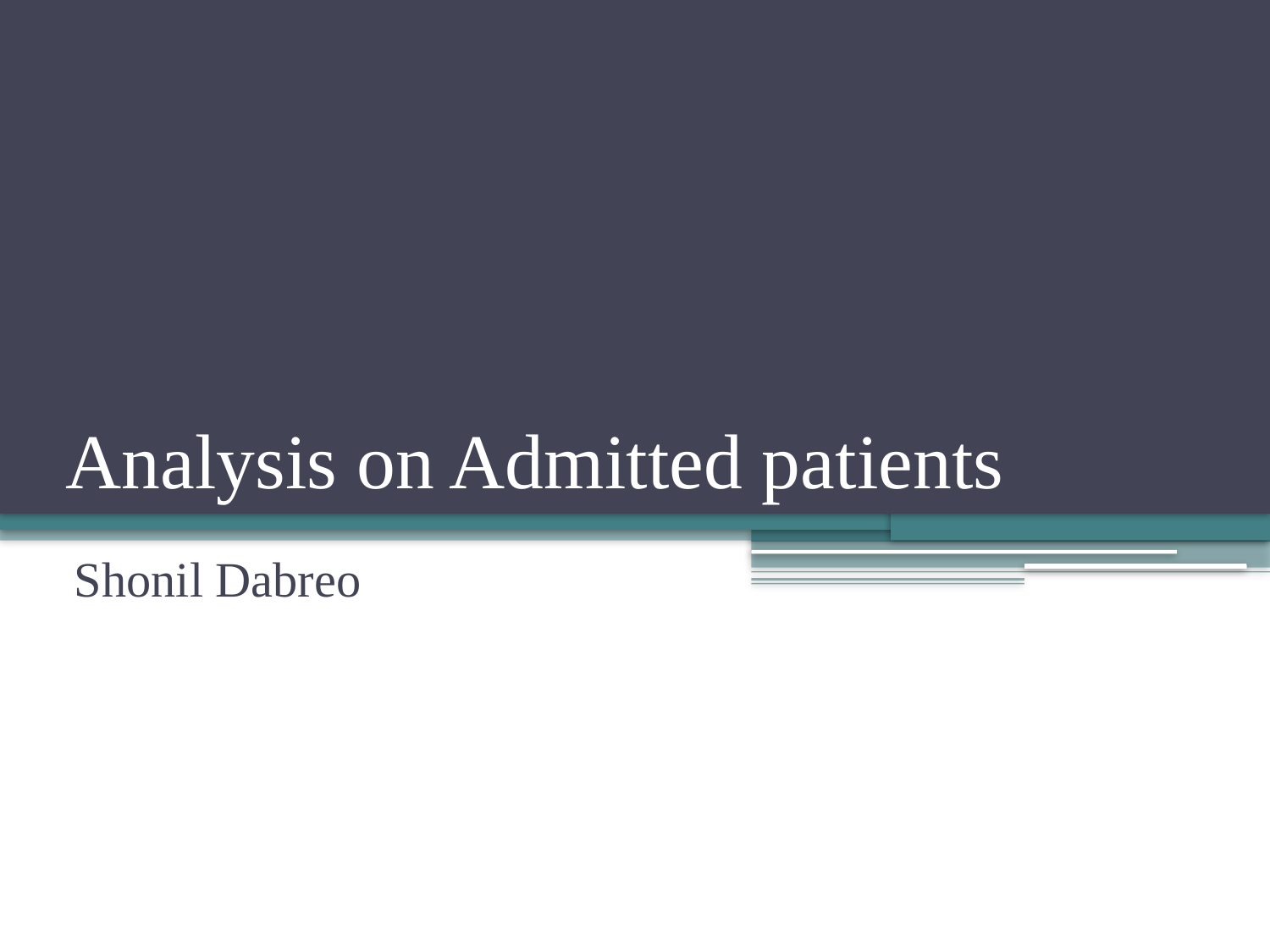

# Analysis on Admitted patients
Shonil Dabreo